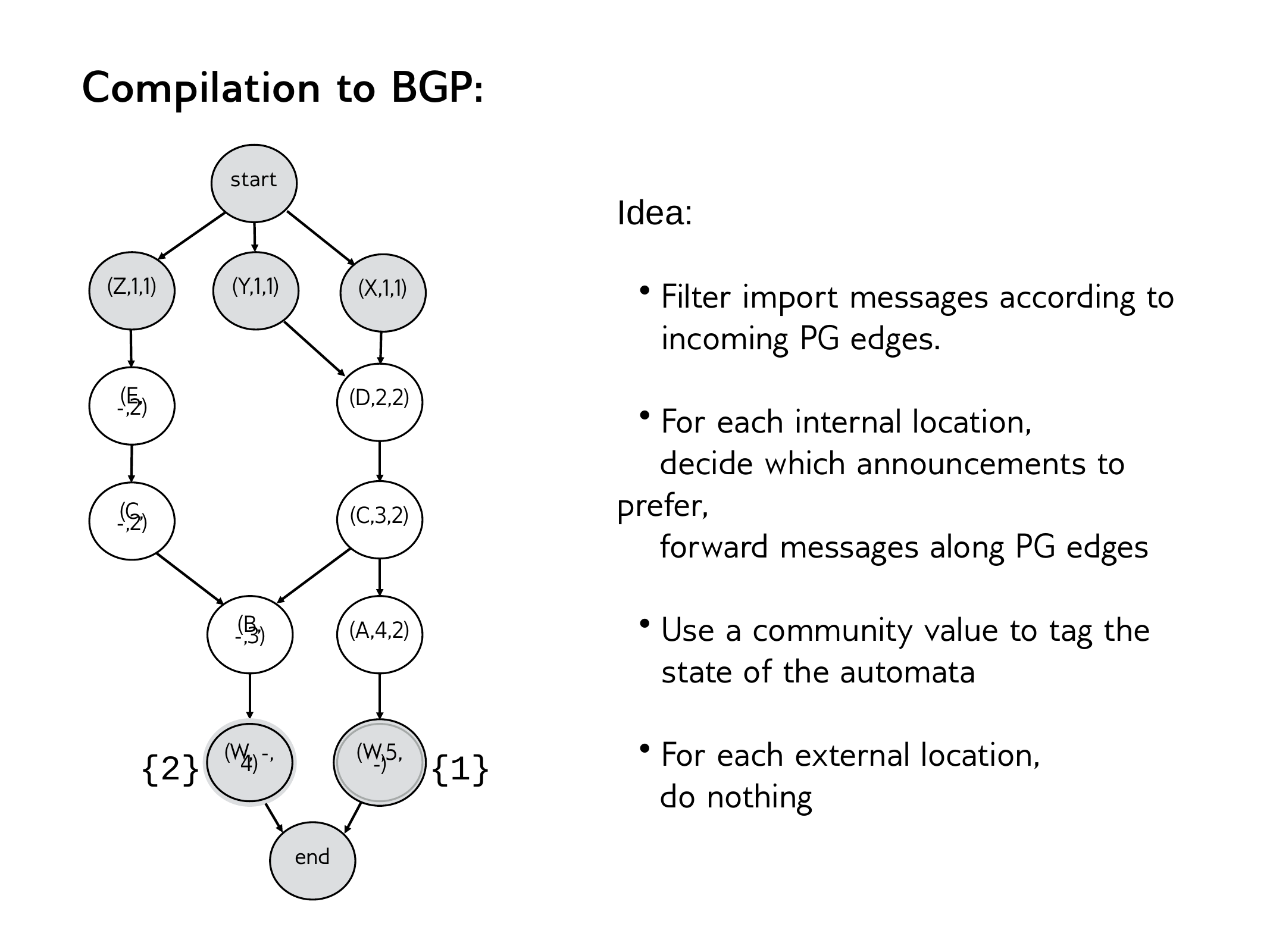

# Compilation to BGP:
start
Idea:

Filter import messages according to incoming PG edges.

For each internal location,
  decide which announcements to prefer,
  forward messages along PG edges

Use a community value to tag the state of the automata

For each external location,
  do nothing

(Z,1,1)
(Y,1,1)
(X,1,1)

(D,2,2)
(E, -,2)

(C,3,2)
(C, -,2)

(B, -,3)
(A,4,2)

(W, -, 4)
(W,5, -)
{2}
{1}

end
54